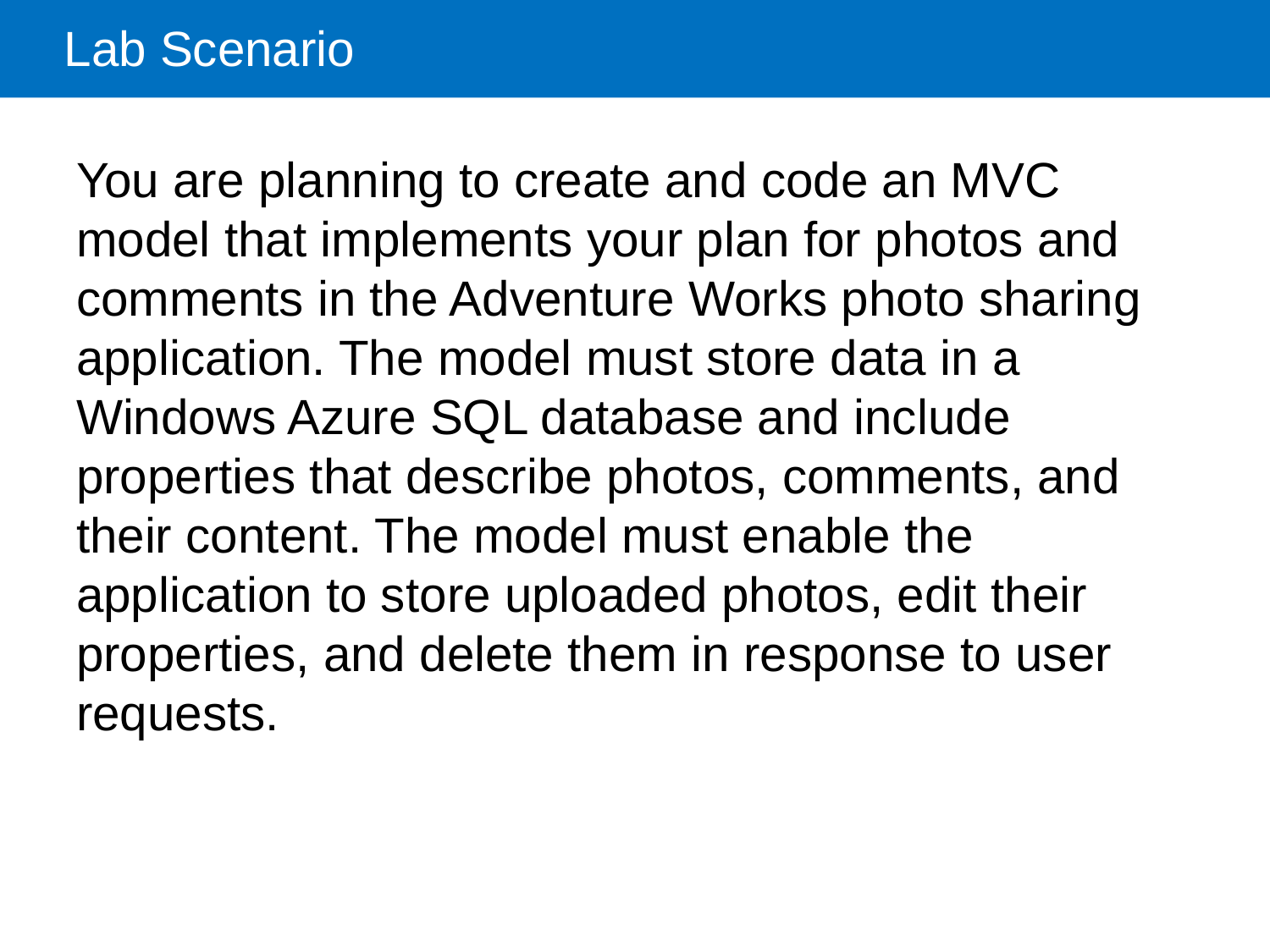

# Lab Scenario
You are planning to create and code an MVC model that implements your plan for photos and comments in the Adventure Works photo sharing application. The model must store data in a Windows Azure SQL database and include properties that describe photos, comments, and their content. The model must enable the application to store uploaded photos, edit their properties, and delete them in response to user requests.